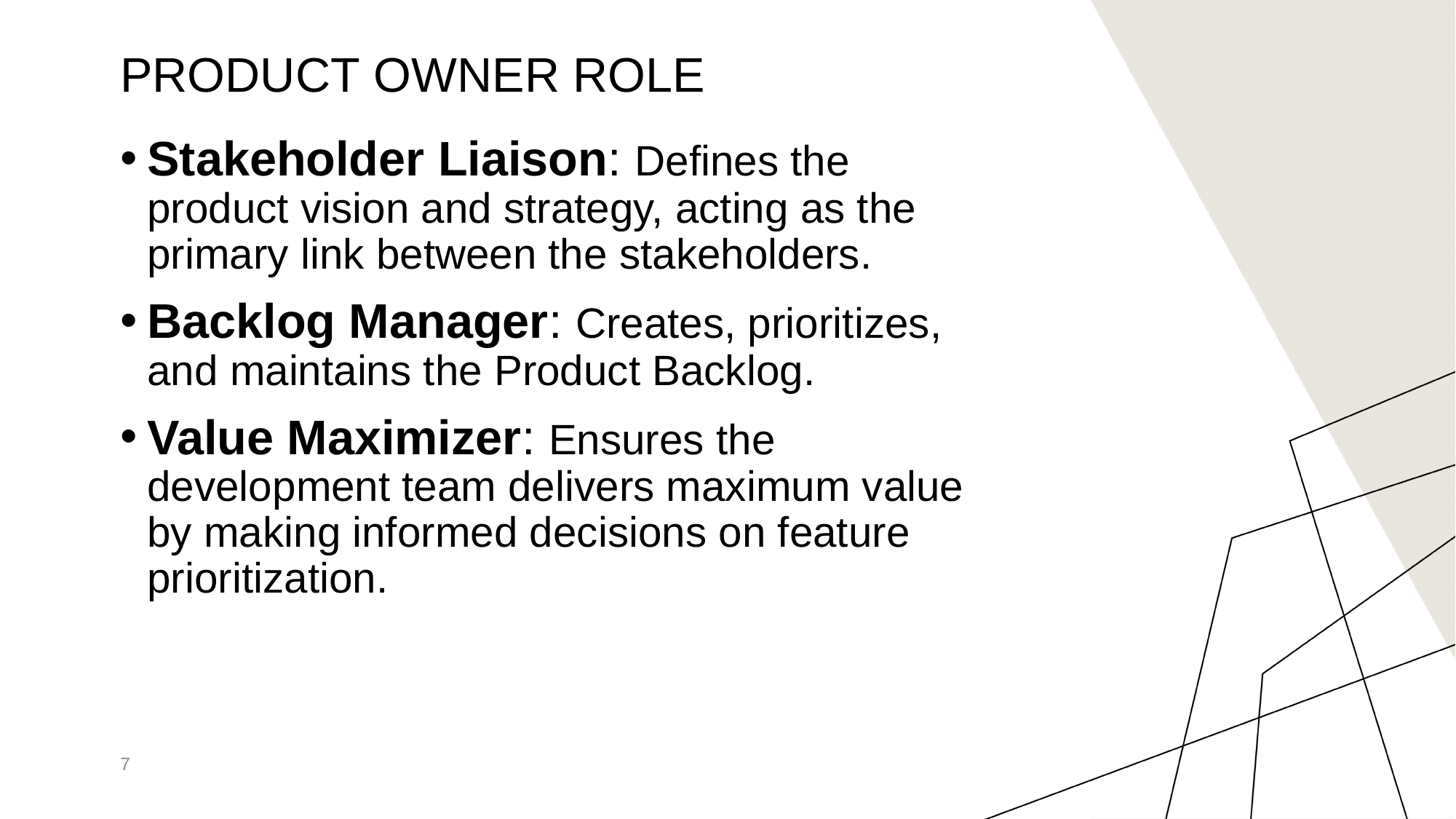

# Product Owner Role
Stakeholder Liaison: Defines the product vision and strategy, acting as the primary link between the stakeholders.
Backlog Manager: Creates, prioritizes, and maintains the Product Backlog.
Value Maximizer: Ensures the development team delivers maximum value by making informed decisions on feature prioritization.

7